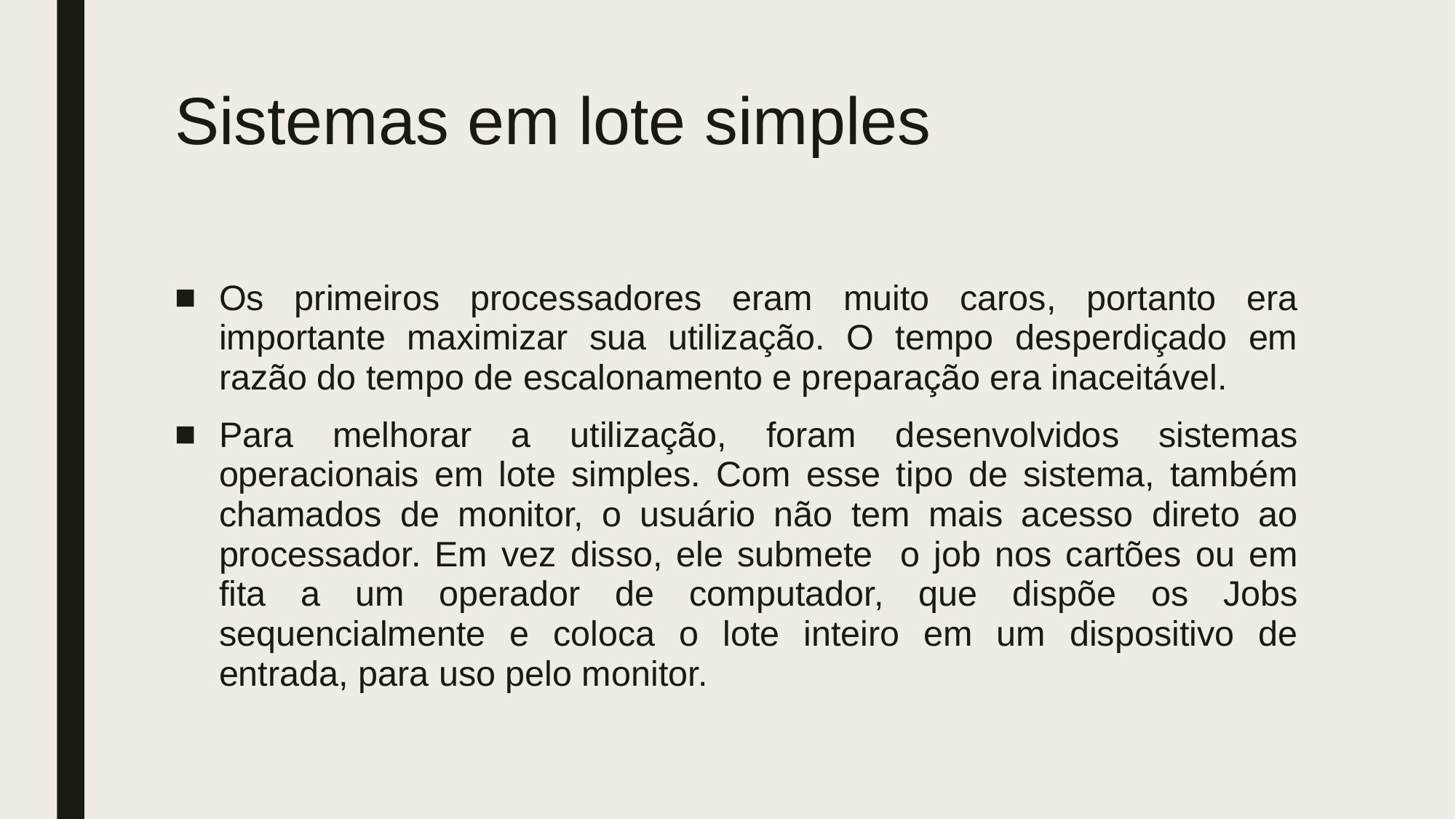

# Sistemas em lote simples

Os primeiros processadores eram muito caros, portanto era importante maximizar sua utilização. O tempo desperdiçado em razão do tempo de escalonamento e preparação era inaceitável.
Para melhorar a utilização, foram desenvolvidos sistemas operacionais em lote simples. Com esse tipo de sistema, também chamados de monitor, o usuário não tem mais acesso direto ao processador. Em vez disso, ele submete  o job nos cartões ou em fita a um operador de computador, que dispõe os Jobs sequencialmente e coloca o lote inteiro em um dispositivo de entrada, para uso pelo monitor.